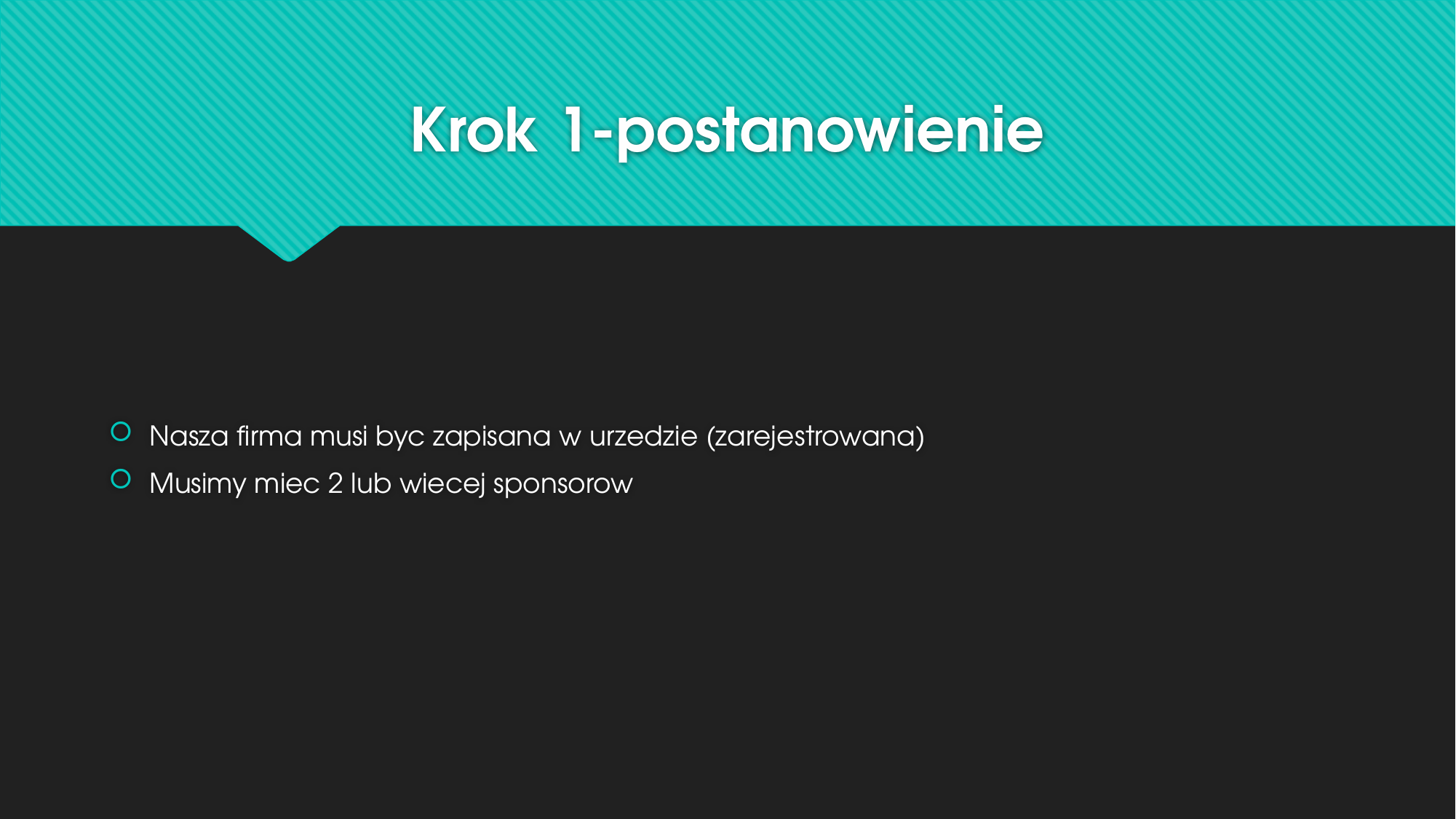

# Krok 1-postanowienie
Nasza firma musi byc zapisana w urzedzie (zarejestrowana)
Musimy miec 2 lub wiecej sponsorow